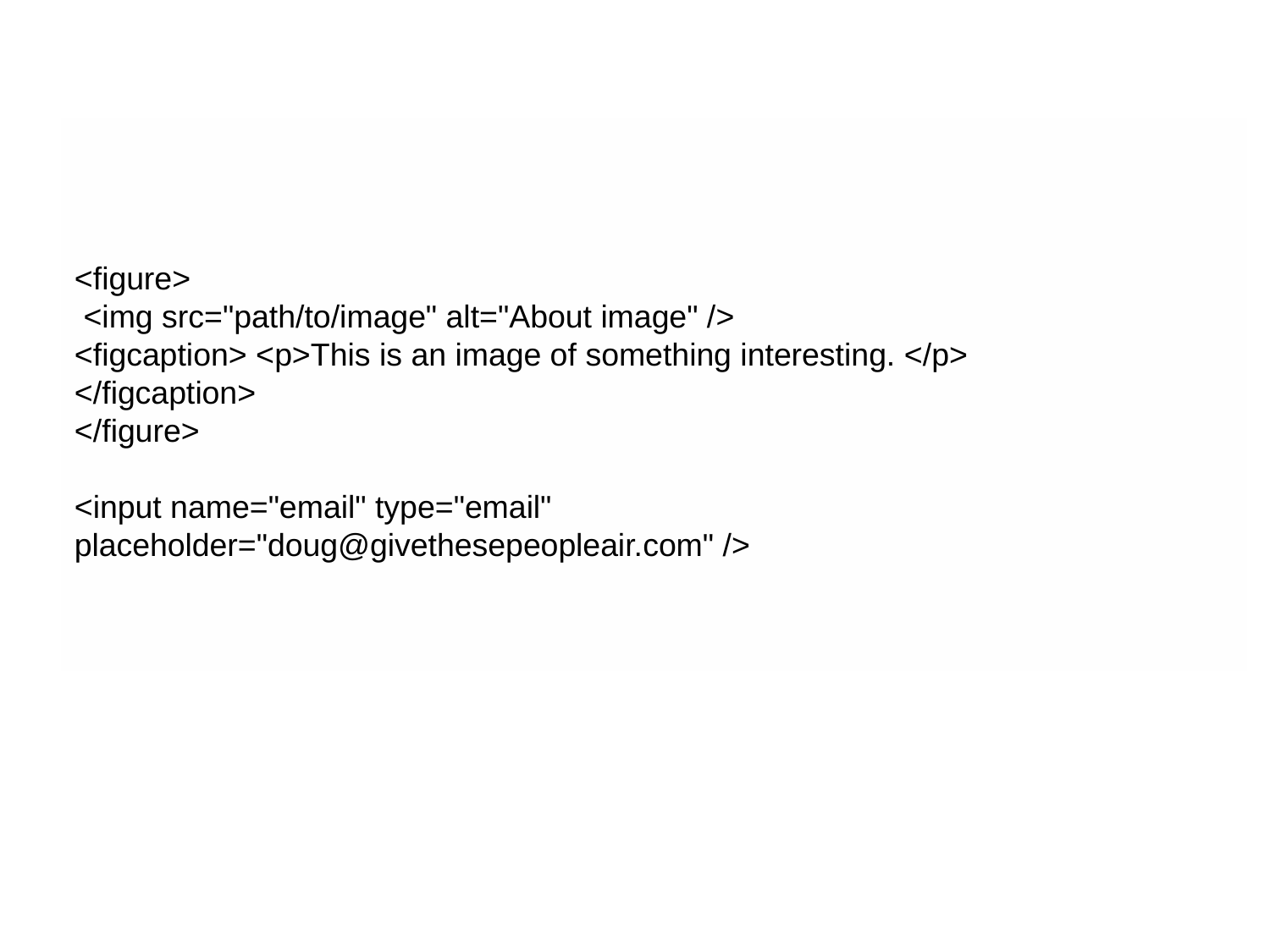

#

<figure>
 <img src="path/to/image" alt="About image" />
<figcaption> <p>This is an image of something interesting. </p>
</figcaption>
</figure>

<input name="email" type="email"  placeholder="doug@givethesepeopleair.com" />